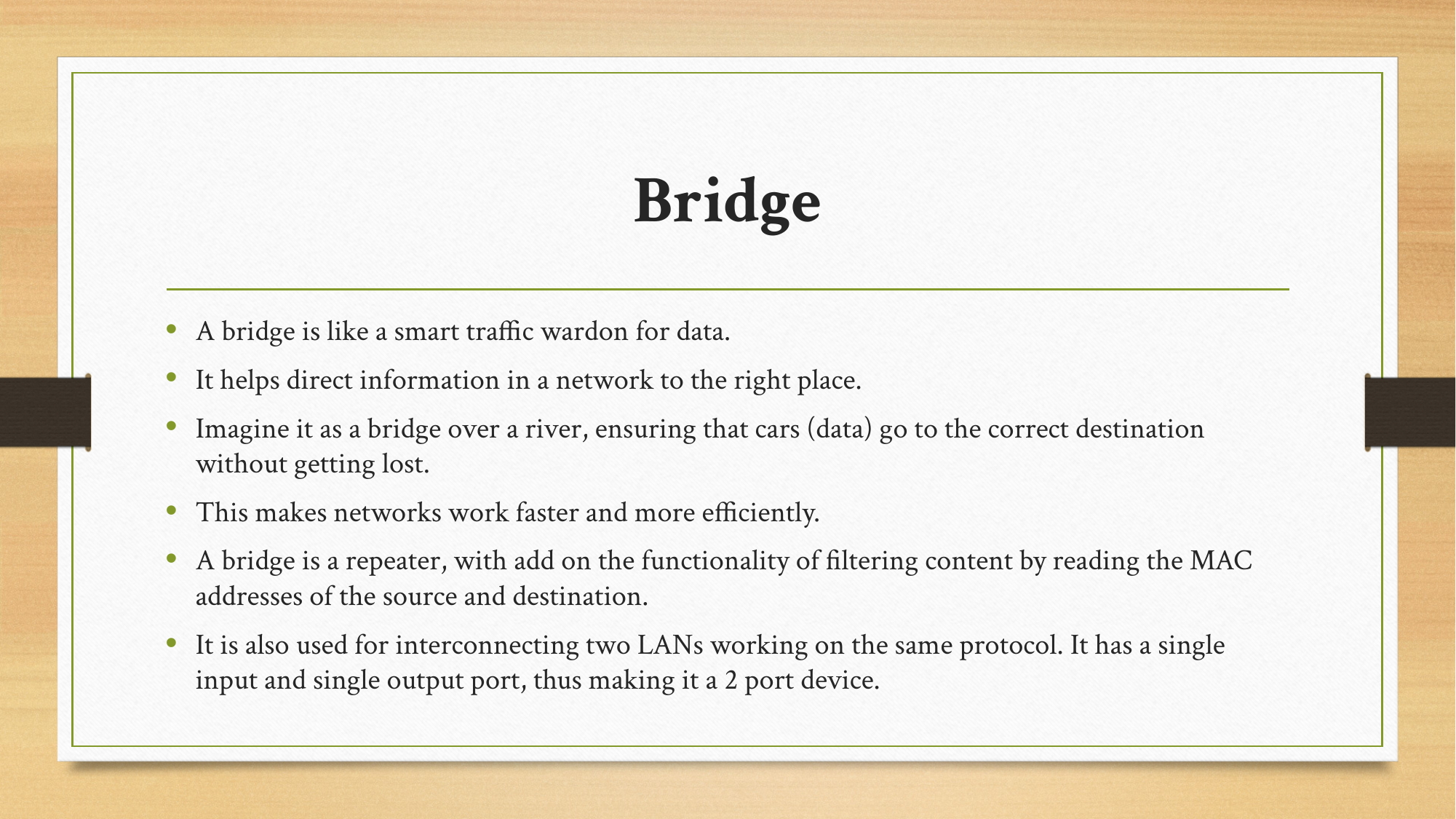

# Bridge
A bridge is like a smart traffic wardon for data.
It helps direct information in a network to the right place.
Imagine it as a bridge over a river, ensuring that cars (data) go to the correct destination without getting lost.
This makes networks work faster and more efficiently.
A bridge is a repeater, with add on the functionality of filtering content by reading the MAC addresses of the source and destination.
It is also used for interconnecting two LANs working on the same protocol. It has a single input and single output port, thus making it a 2 port device.